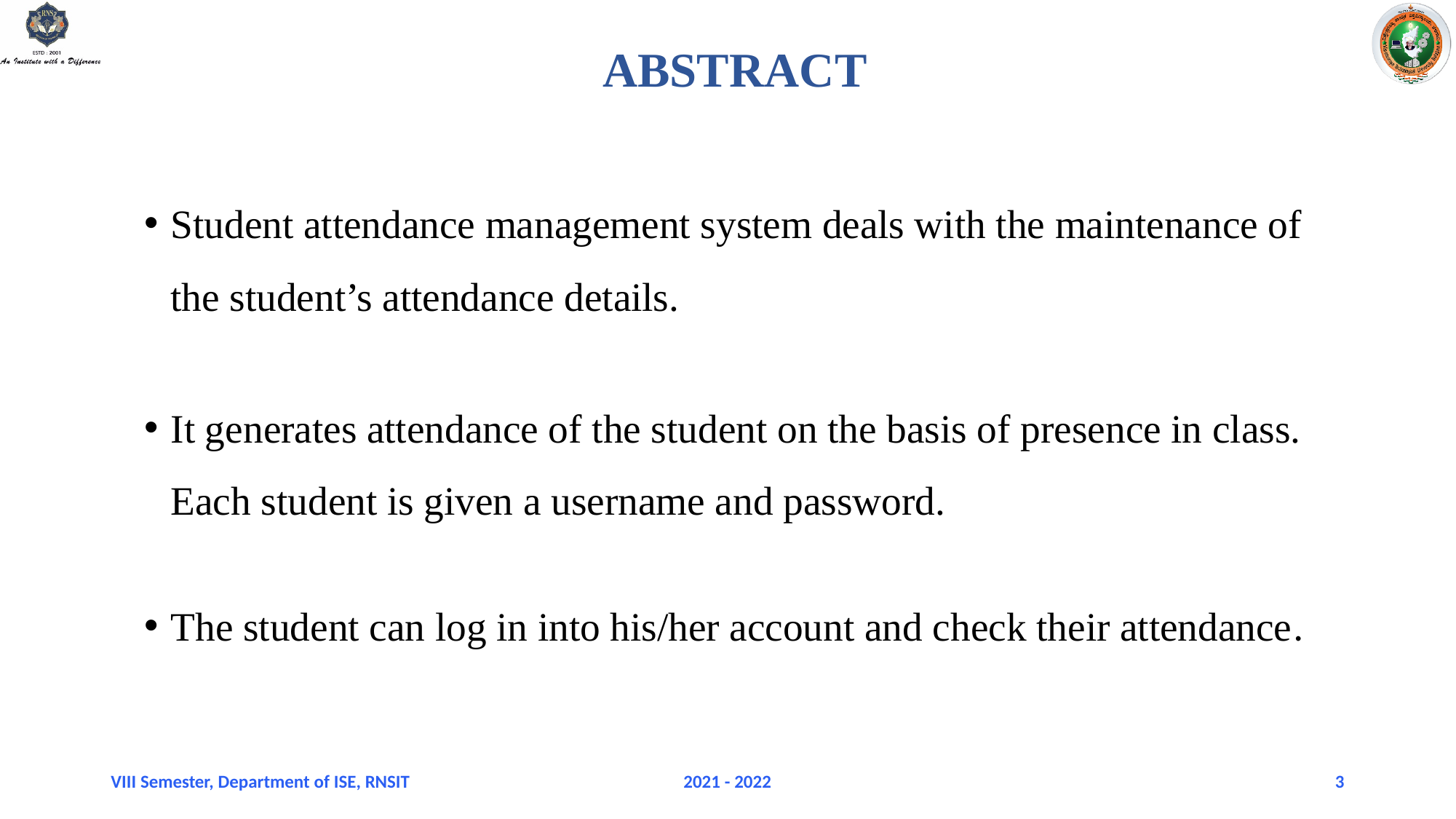

# ABSTRACT
Student attendance management system deals with the maintenance of the student’s attendance details.

It generates attendance of the student on the basis of presence in class. Each student is given a username and password.

The student can log in into his/her account and check their attendance.

VIII Semester, Department of ISE, RNSIT
2021 - 2022
3